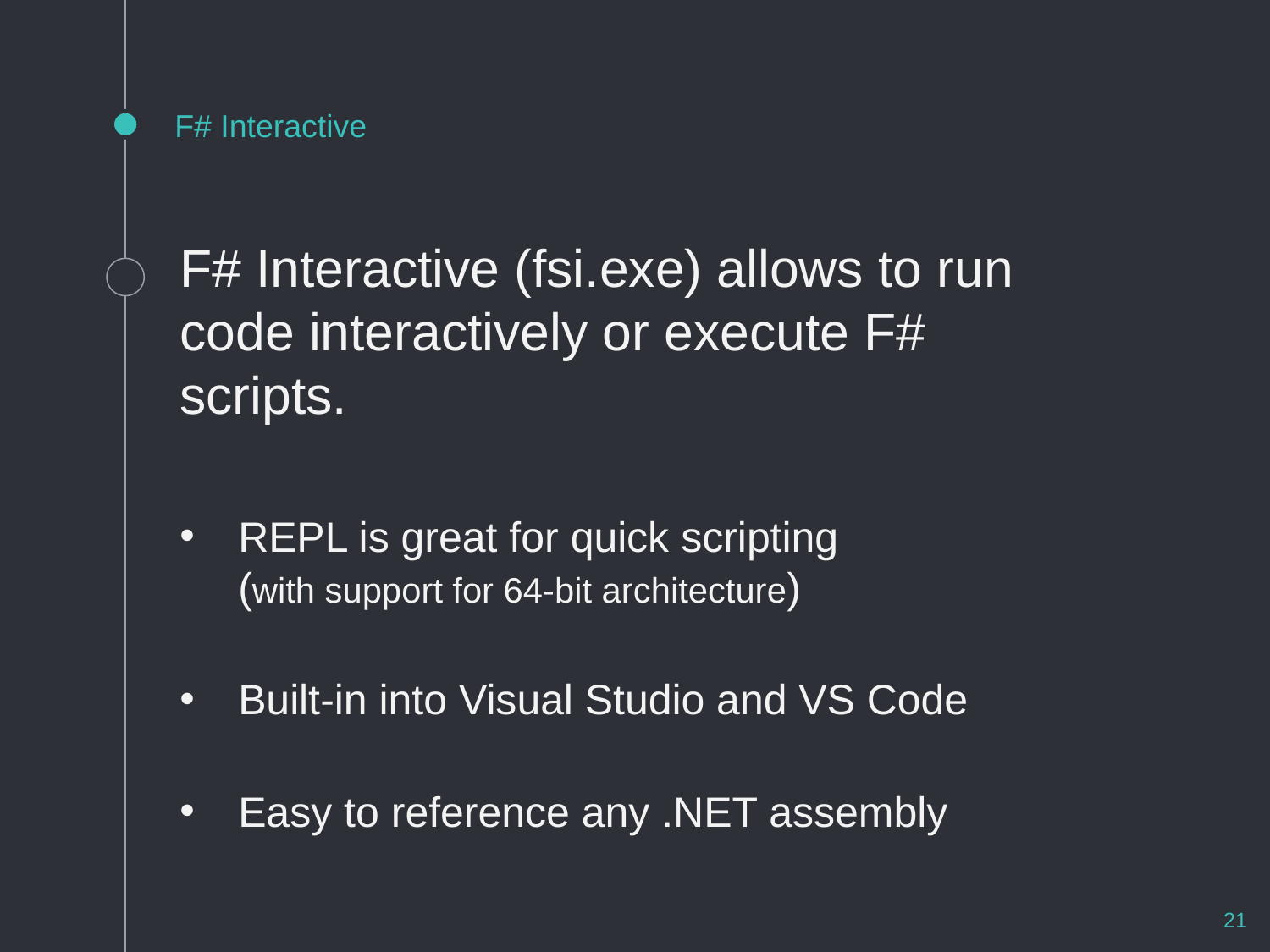

# F# Interactive
F# Interactive (fsi.exe) allows to run code interactively or execute F# scripts.

REPL is great for quick scripting
(with support for 64-bit architecture)
Built-in into Visual Studio and VS Code
Easy to reference any .NET assembly
21